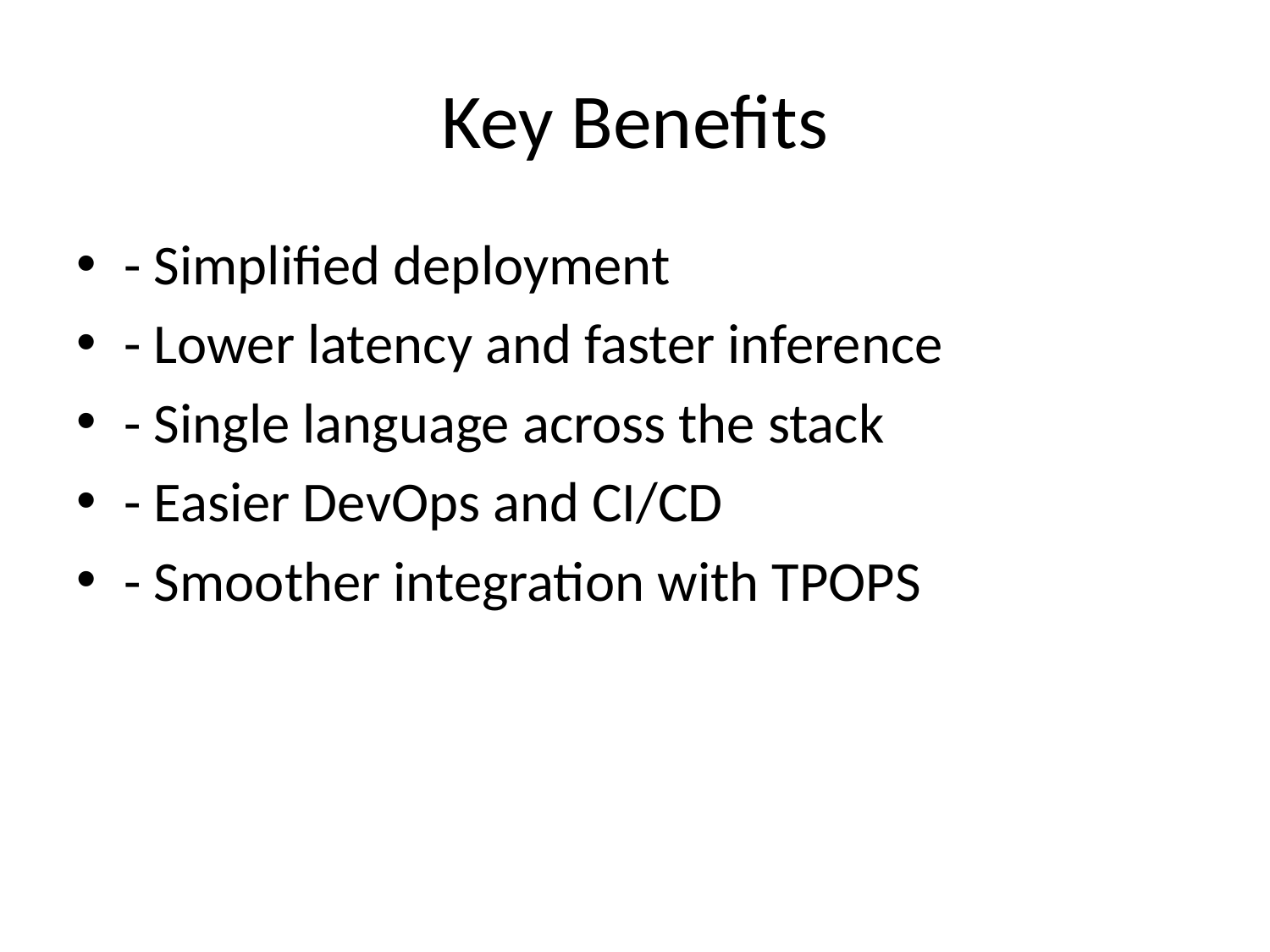

# Key Benefits
- Simplified deployment
- Lower latency and faster inference
- Single language across the stack
- Easier DevOps and CI/CD
- Smoother integration with TPOPS